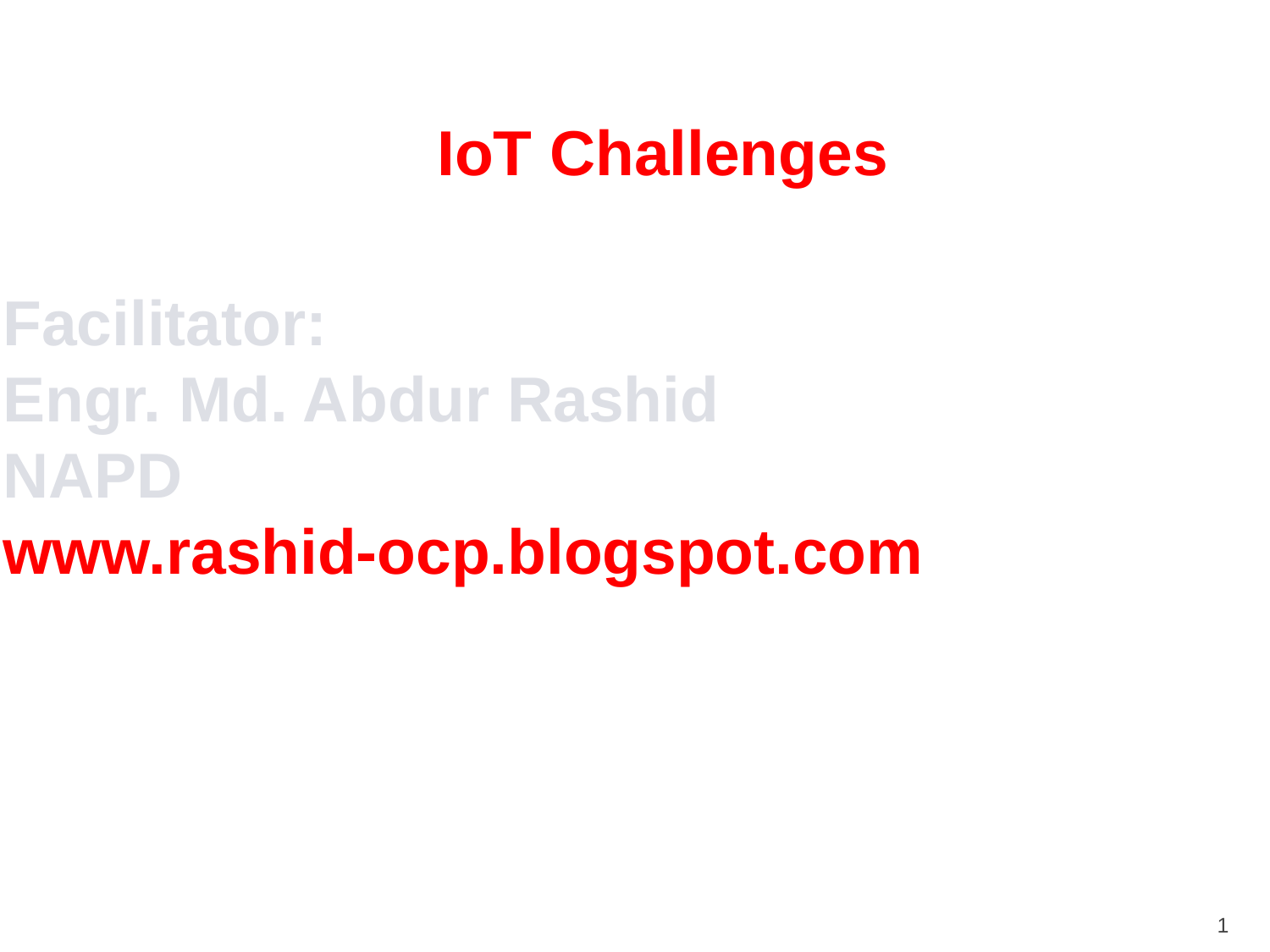

IoT Challenges
Facilitator:
Engr. Md. Abdur Rashid
NAPD
www.rashid-ocp.blogspot.com
1